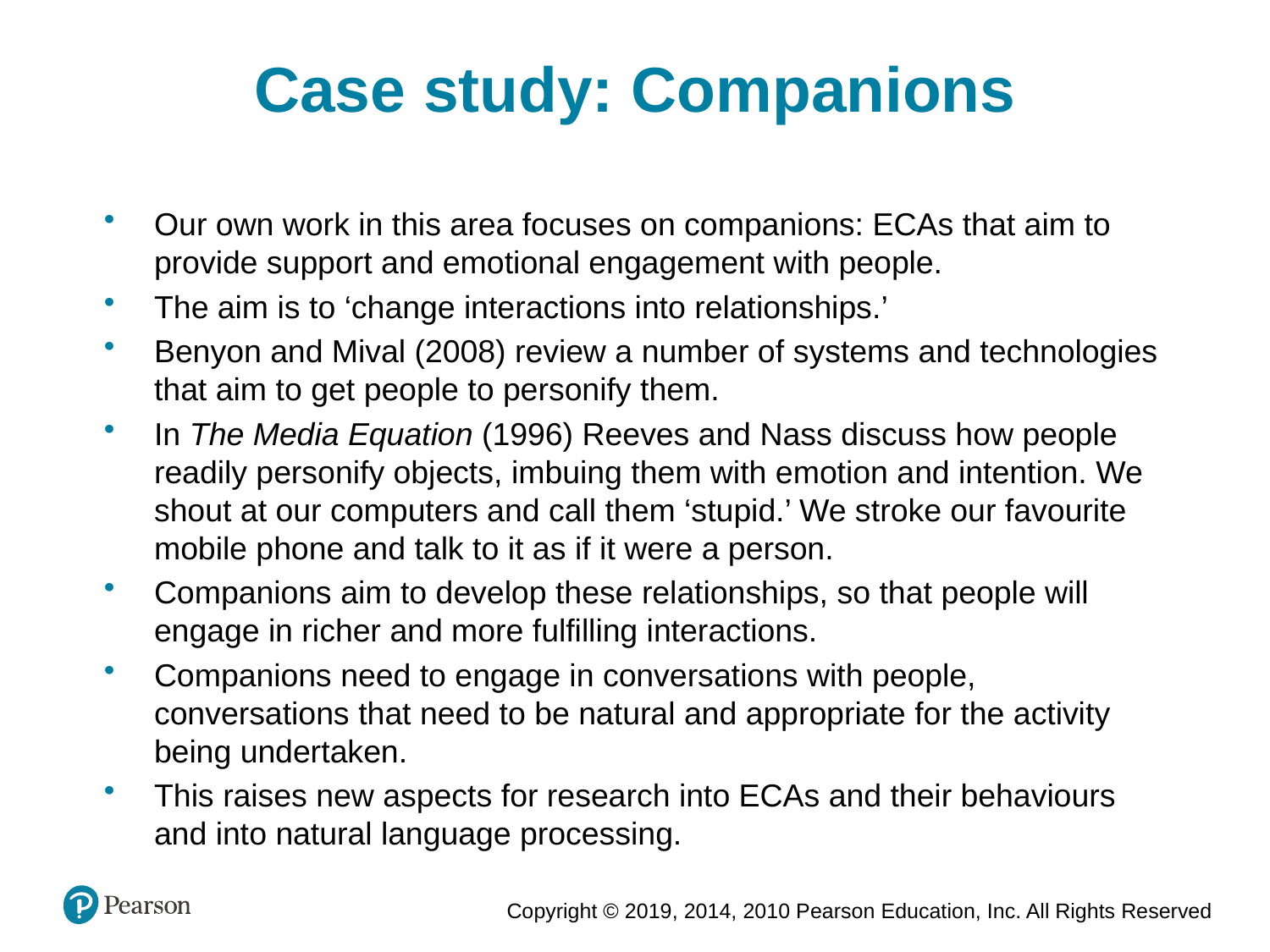

Case study: Companions
Our own work in this area focuses on companions: ECAs that aim to provide support and emotional engagement with people.
The aim is to ‘change interactions into relationships.’
Benyon and Mival (2008) review a number of systems and technologies that aim to get people to personify them.
In The Media Equation (1996) Reeves and Nass discuss how people readily personify objects, imbuing them with emotion and intention. We shout at our computers and call them ‘stupid.’ We stroke our favourite mobile phone and talk to it as if it were a person.
Companions aim to develop these relationships, so that people will engage in richer and more fulfilling interactions.
Companions need to engage in conversations with people, conversations that need to be natural and appropriate for the activity being undertaken.
This raises new aspects for research into ECAs and their behaviours and into natural language processing.